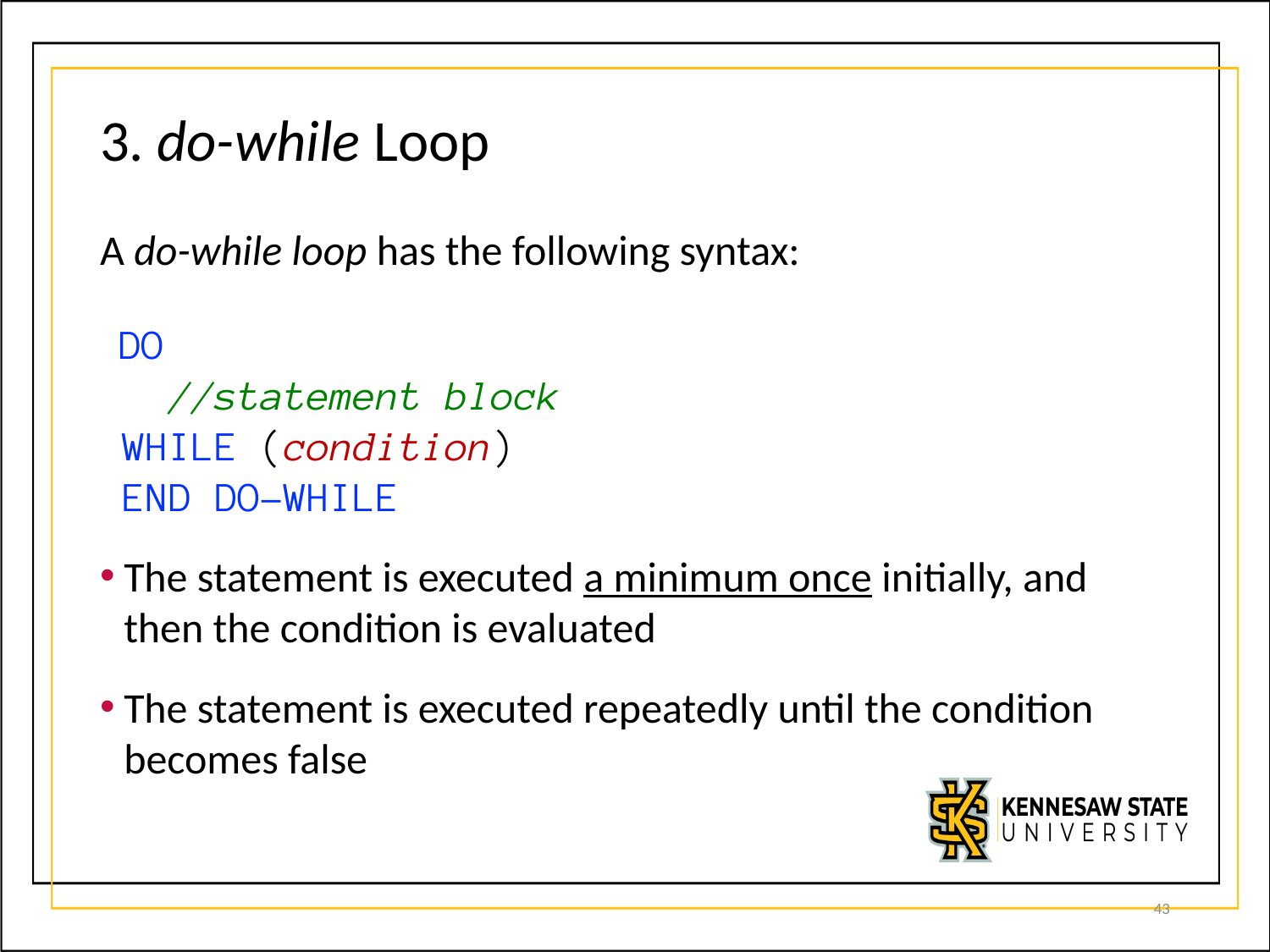

# 3. do-while Loop
A do-while loop has the following syntax:
 DO
   //statement block
 WHILE (condition)
 END DO-WHILE
The statement is executed a minimum once initially, and then the condition is evaluated
The statement is executed repeatedly until the condition becomes false

43